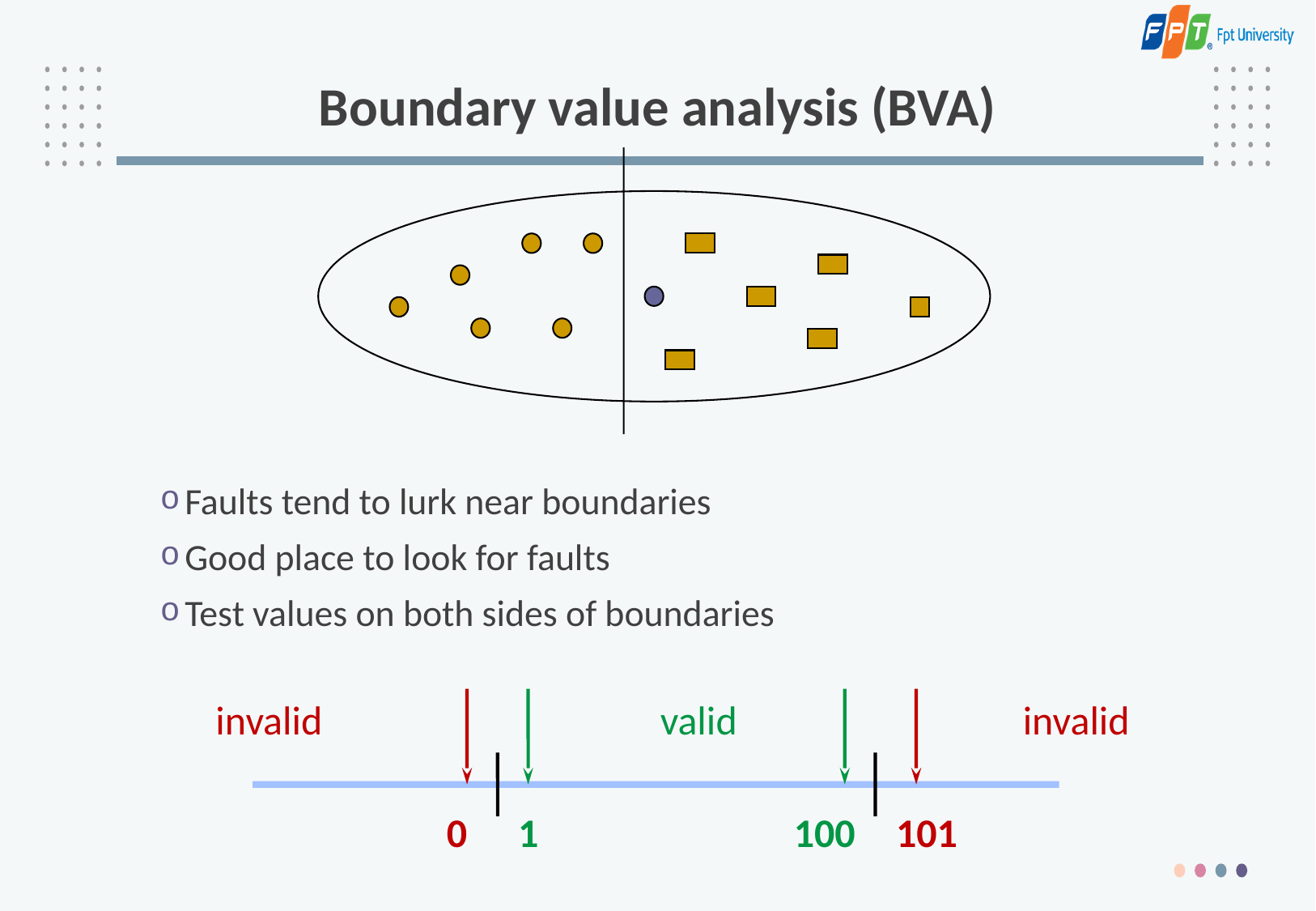

# Boundary value analysis (BVA)

Faults tend to lurk near boundaries
Good place to look for faults
Test values on both sides of boundaries
invalid
invalid

valid

0
1
100
101